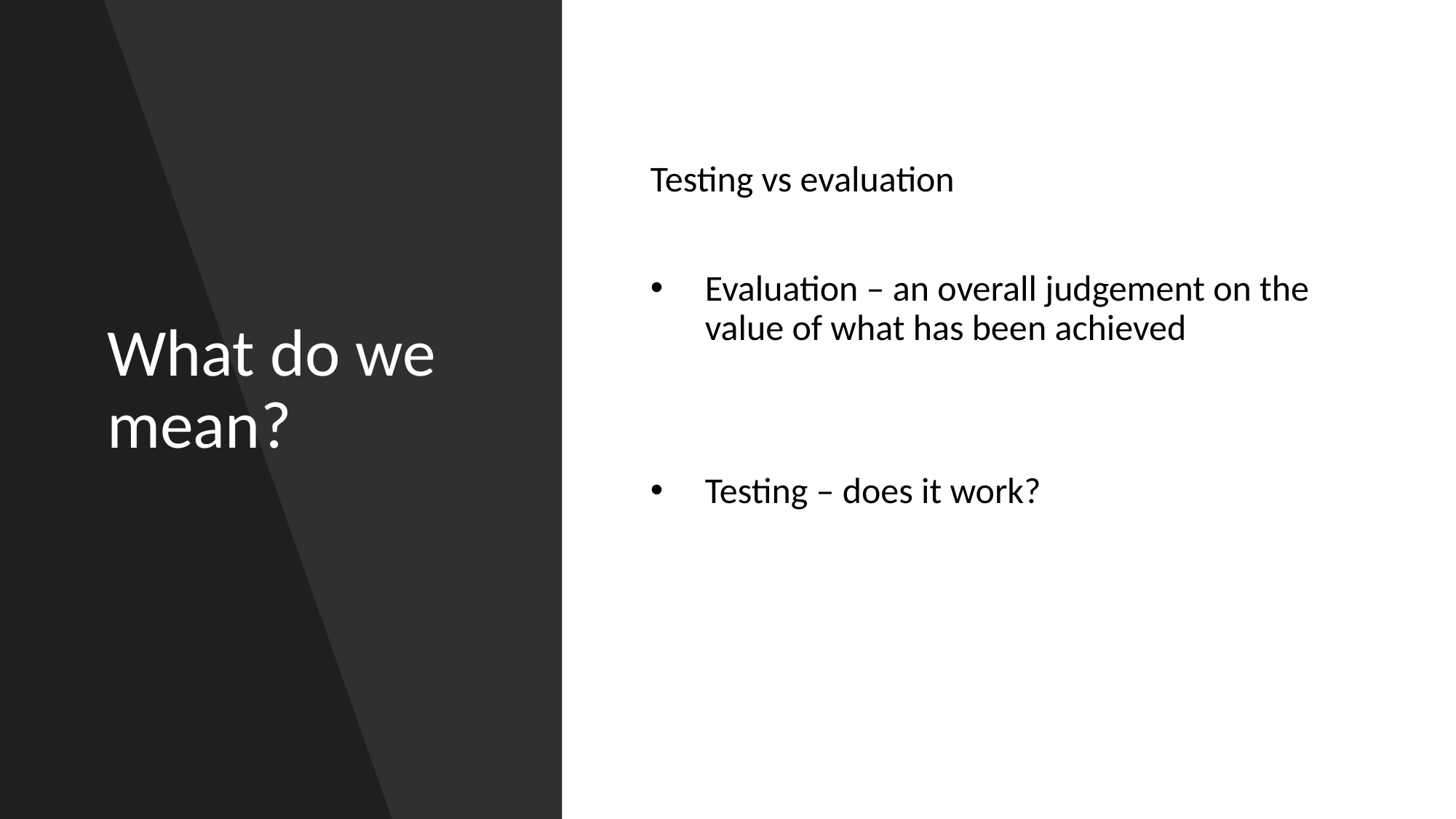

# What do we mean?
Testing vs evaluation

Evaluation – an overall judgement on the value of what has been achieved

Testing – does it work?